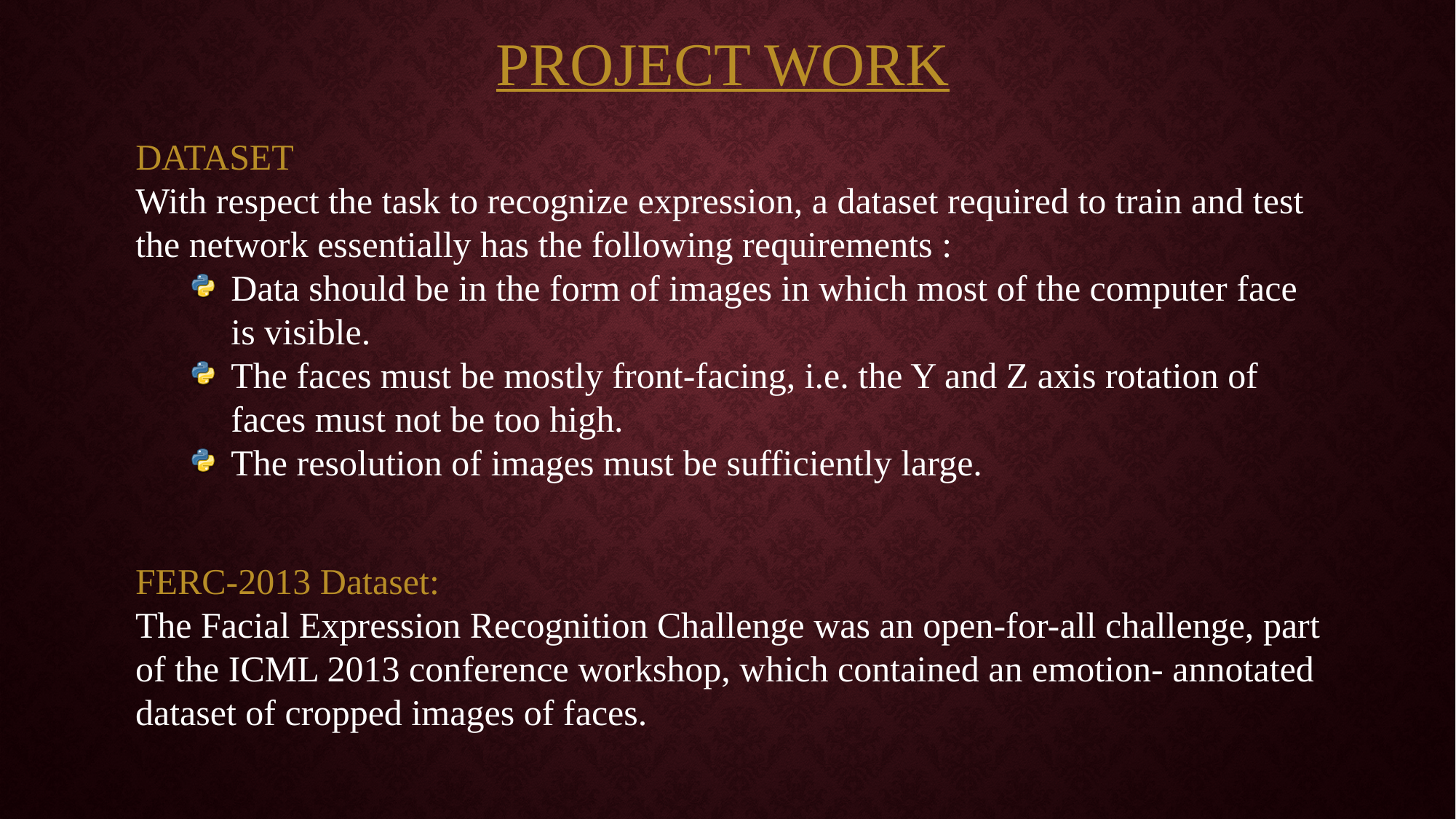

PROJECT WORK
DATASET
With respect the task to recognize expression, a dataset required to train and test the network essentially has the following requirements :
Data should be in the form of images in which most of the computer face is visible.
The faces must be mostly front-facing, i.e. the Y and Z axis rotation of faces must not be too high.
The resolution of images must be sufficiently large.

FERC-2013 Dataset:
The Facial Expression Recognition Challenge was an open-for-all challenge, part of the ICML 2013 conference workshop, which contained an emotion- annotated dataset of cropped images of faces.